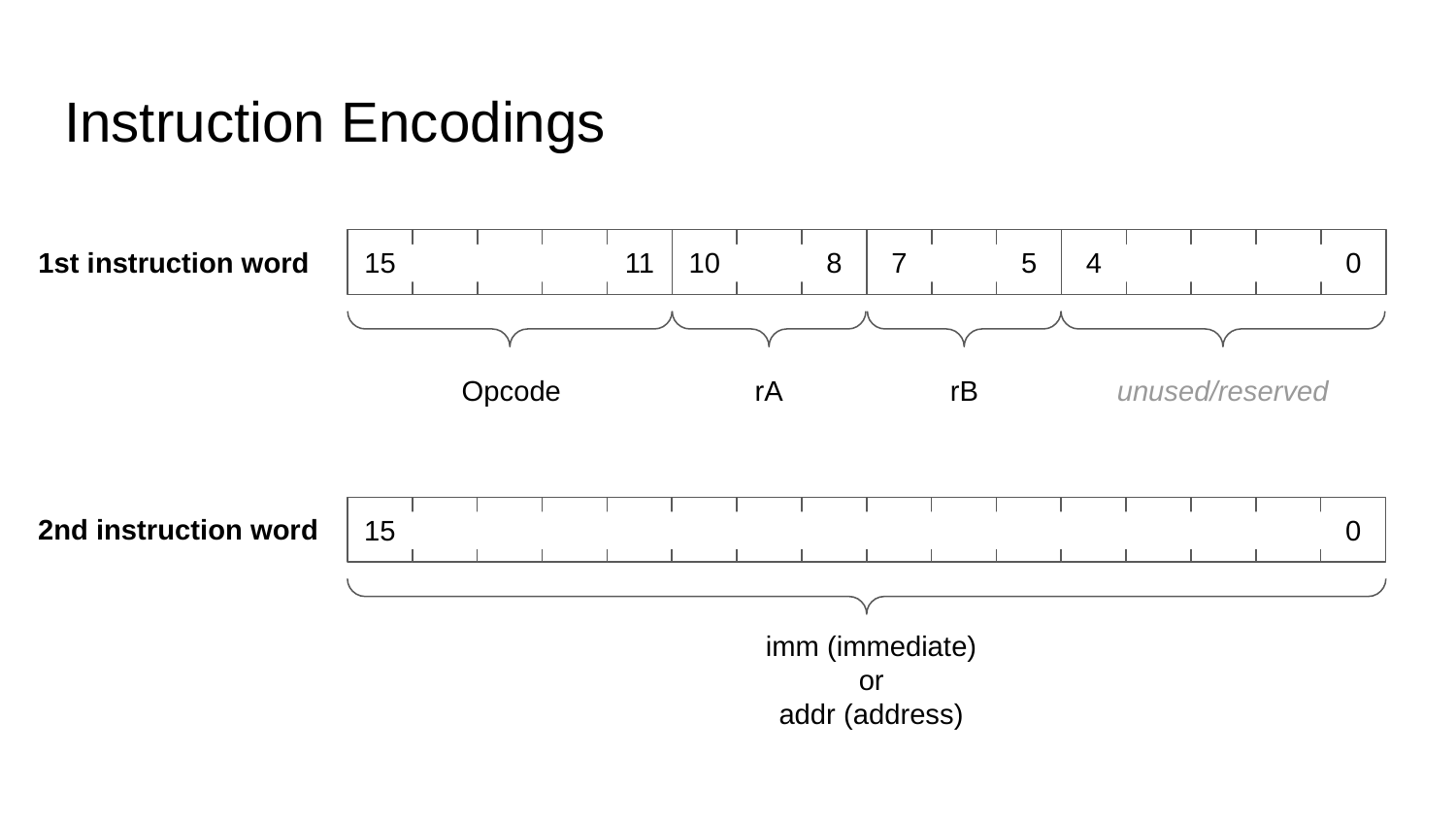

# Instruction Encodings

15
14
13
12
11
10
9
8
7
6
5
4
3
2
1
0
1st instruction word

Opcode
rA
rB
unused/reserved
15
14
13
12
11
10
9
8
7
6
5
4
3
2
1
0
2nd instruction word

imm (immediate)
or
addr (address)